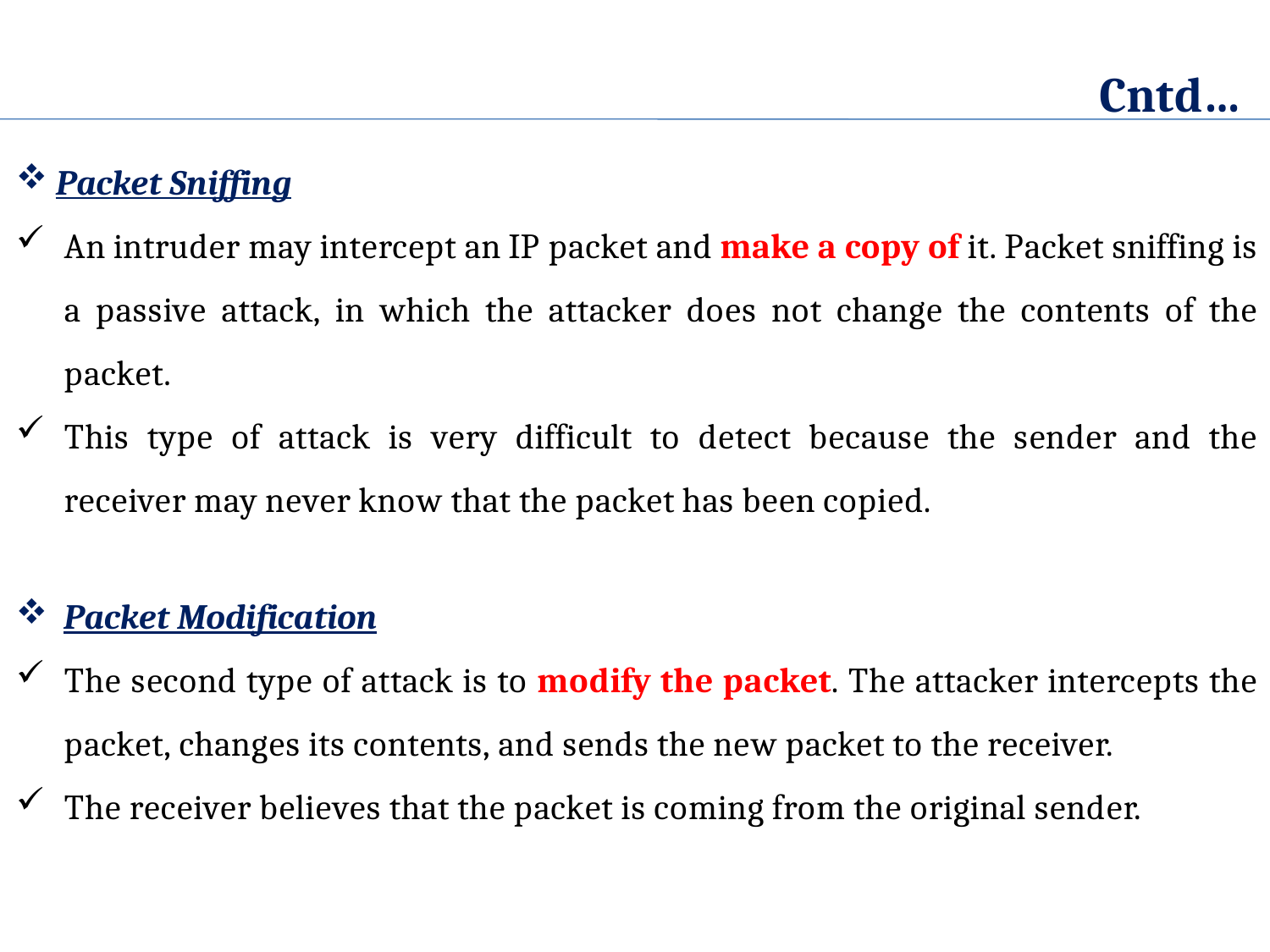

Cntd…
Packet Sniffing
An intruder may intercept an IP packet and make a copy of it. Packet sniffing is a passive attack, in which the attacker does not change the contents of the packet.
This type of attack is very difficult to detect because the sender and the receiver may never know that the packet has been copied.
Packet Modification
The second type of attack is to modify the packet. The attacker intercepts the packet, changes its contents, and sends the new packet to the receiver.
The receiver believes that the packet is coming from the original sender.